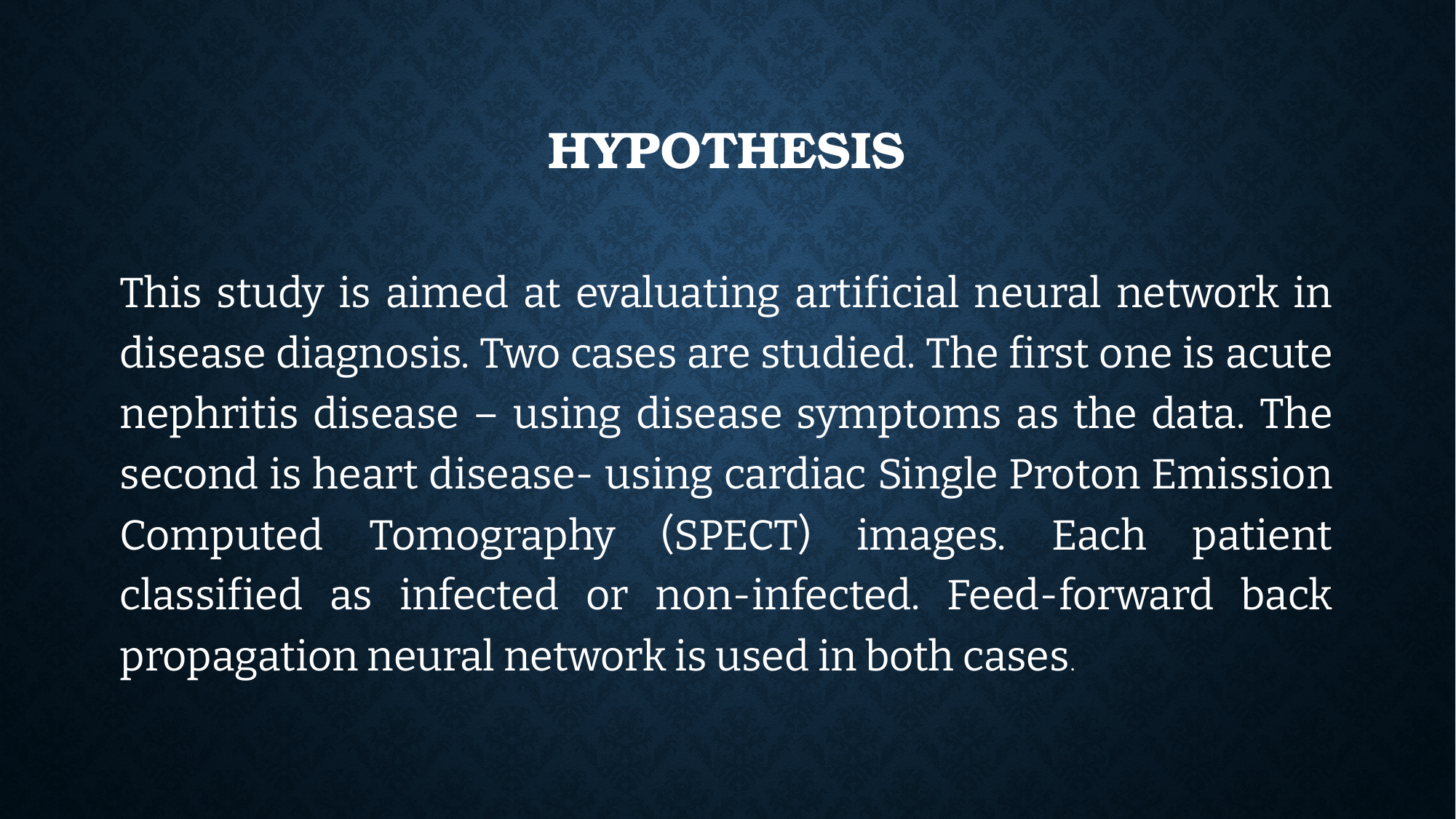

# HYPOTHESIS
This study is aimed at evaluating artificial neural network in disease diagnosis. Two cases are studied. The first one is acute nephritis disease – using disease symptoms as the data. The second is heart disease- using cardiac Single Proton Emission Computed Tomography (SPECT) images. Each patient classified as infected or non-infected. Feed-forward back propagation neural network is used in both cases.